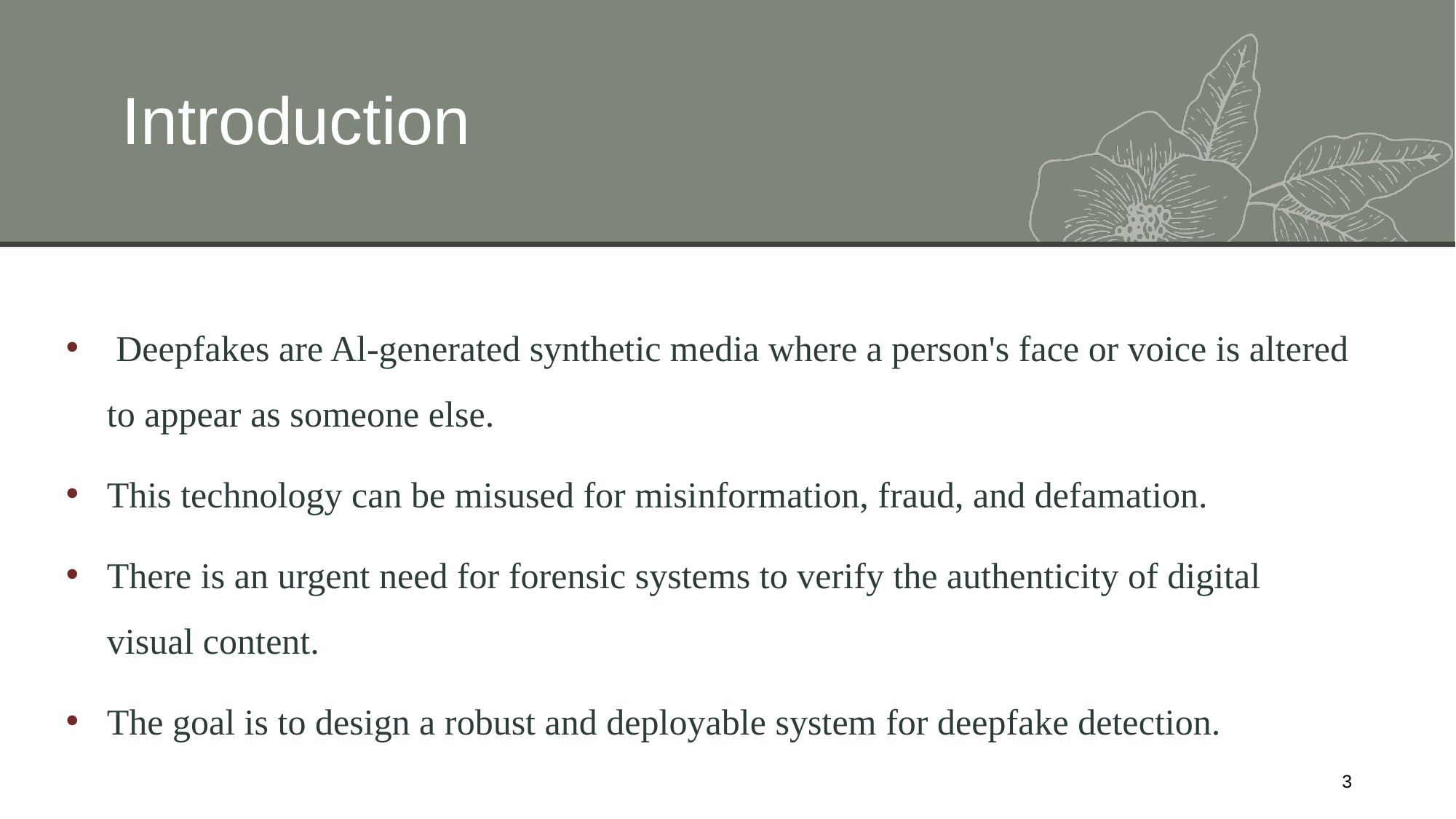

# Introduction
 Deepfakes are Al-generated synthetic media where a person's face or voice is altered to appear as someone else.
﻿This technology can be misused for misinformation, fraud, and defamation.
﻿There is an urgent need for forensic systems to verify the authenticity of digital visual content.
﻿The goal is to design a robust and deployable system for deepfake detection.

3